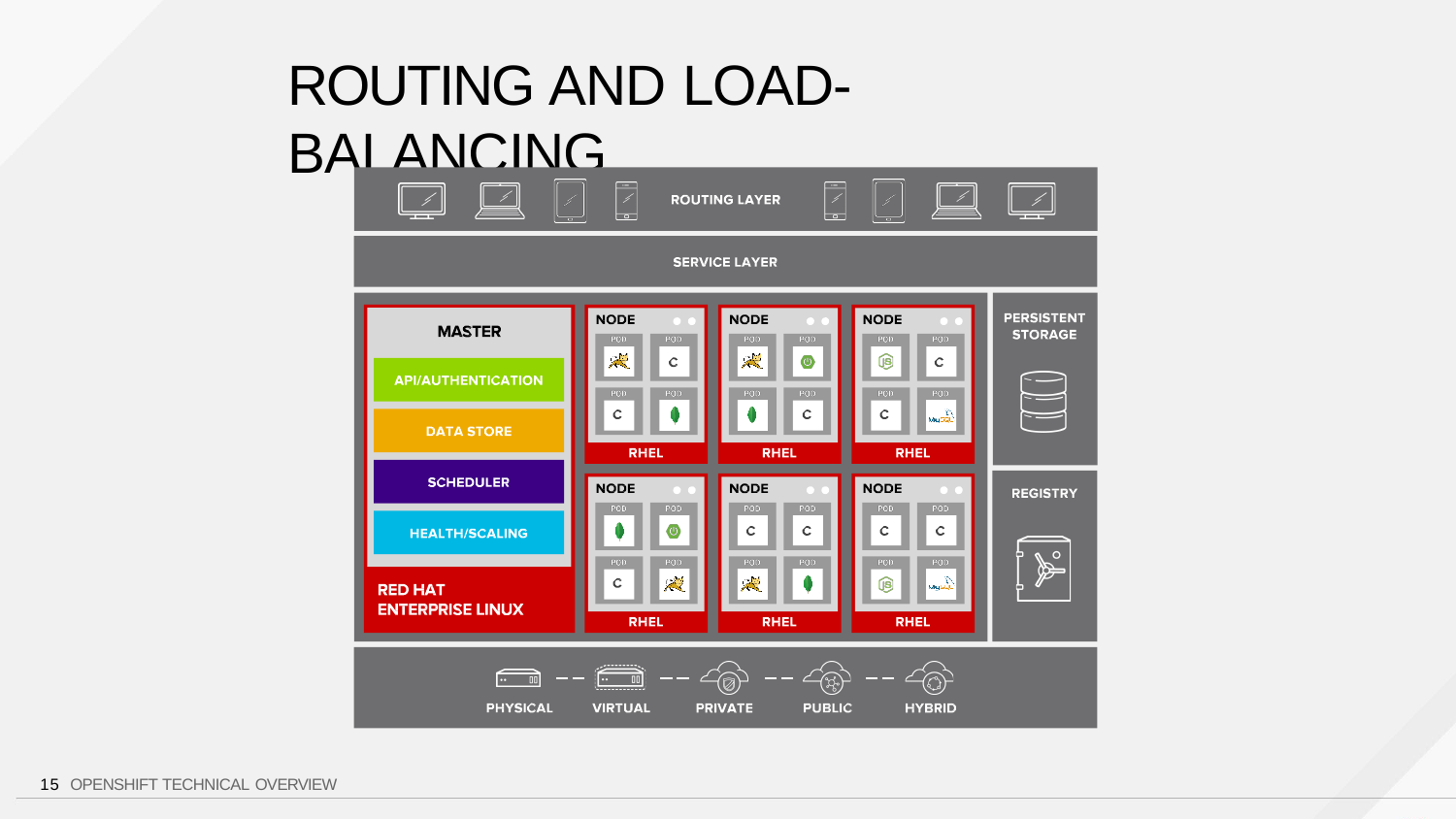

# ROUTING AND LOAD-BALANCING

15 OPENSHIFT TECHNICAL OVERVIEW